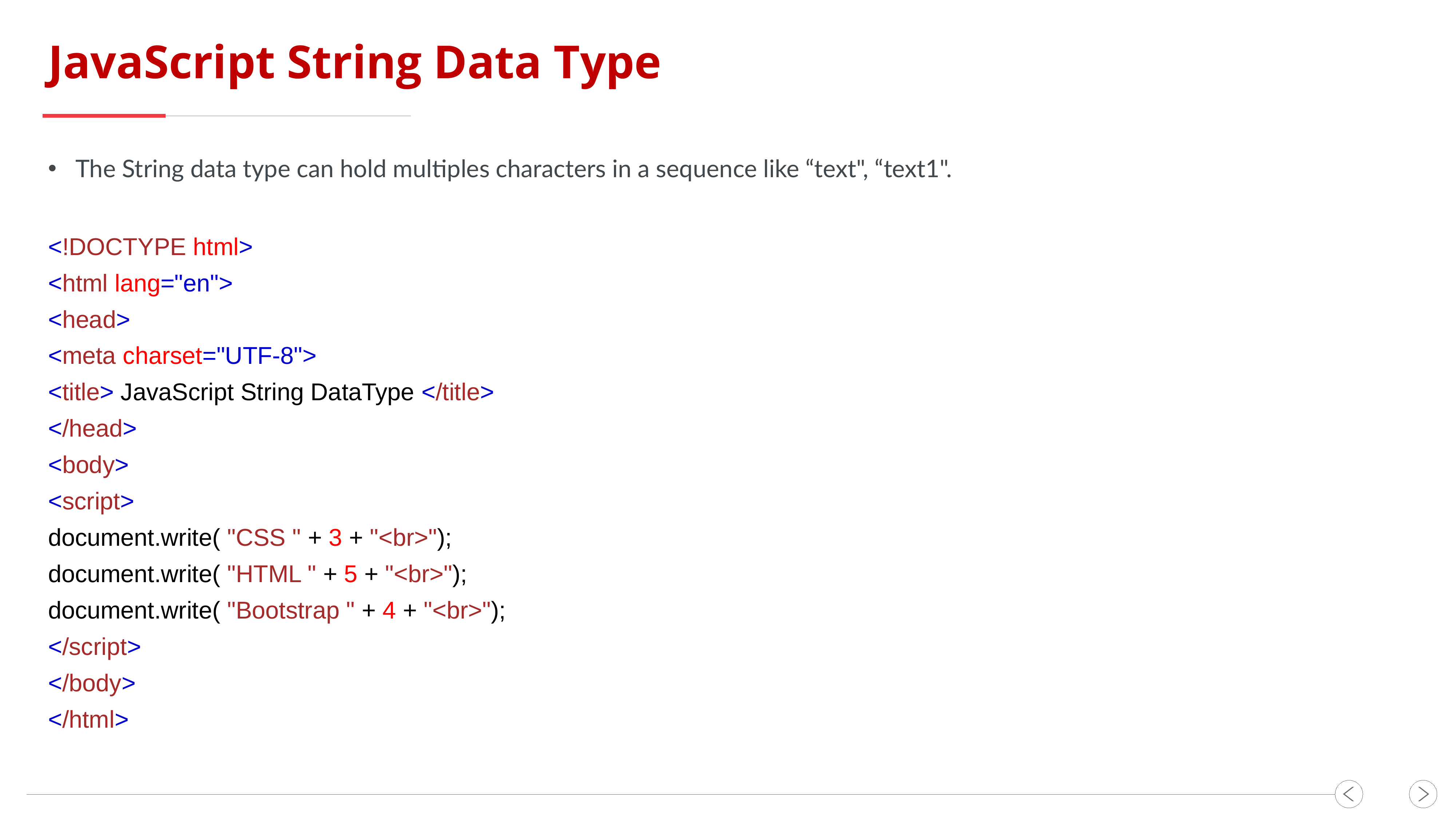

JavaScript String Data Type
The String data type can hold multiples characters in a sequence like “text", “text1".
<!DOCTYPE html>
<html lang="en">
<head>
<meta charset="UTF-8">
<title> JavaScript String DataType </title>
</head>
<body>
<script>
document.write( "CSS " + 3 + "<br>");
document.write( "HTML " + 5 + "<br>");
document.write( "Bootstrap " + 4 + "<br>");
</script>
</body>
</html>